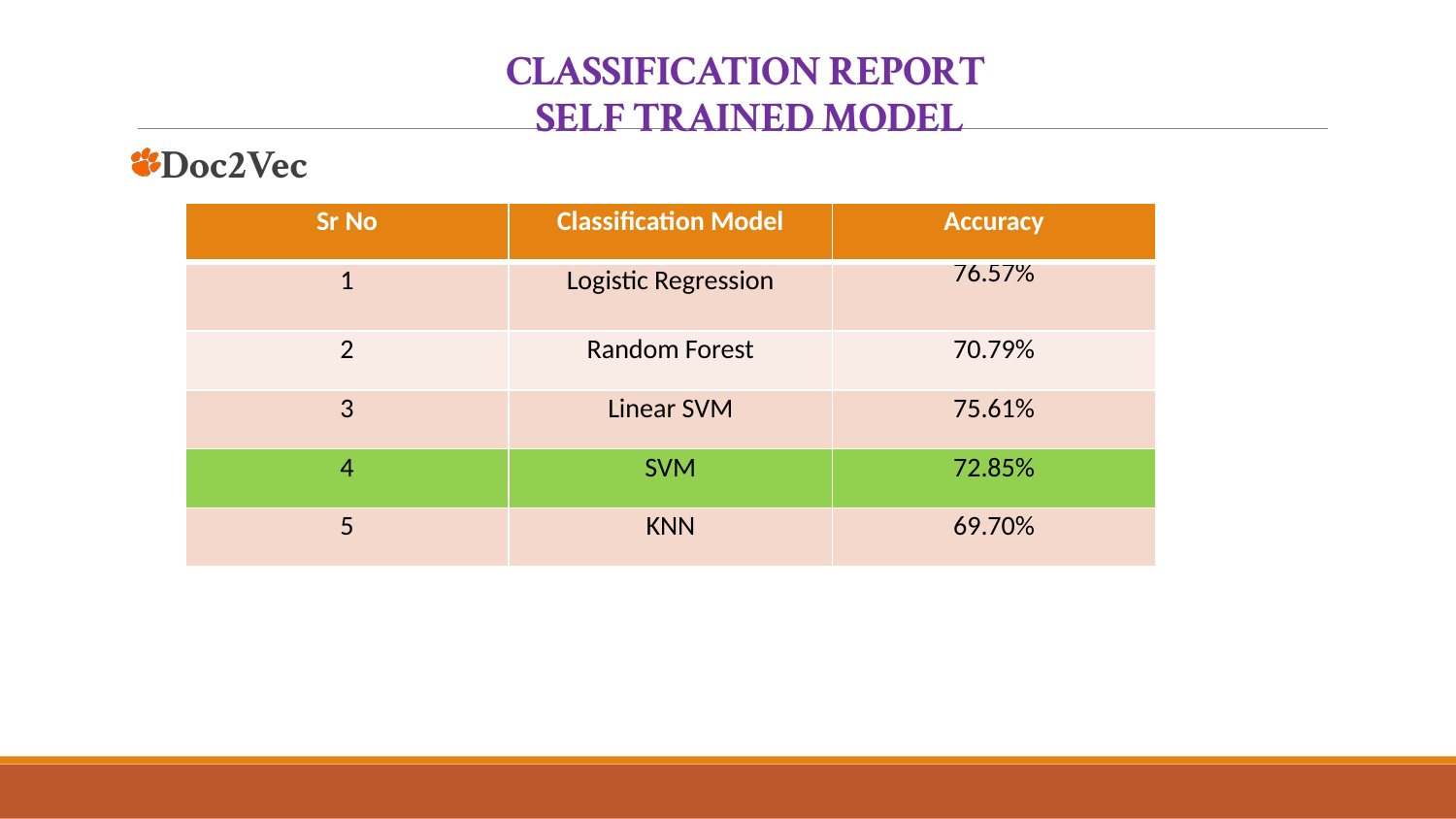

# CLASSIFICATION REPORT SELF TRAINED MODEL
Doc2Vec

| Sr No | Classification Model | Accuracy |
| --- | --- | --- |
| 1 | Logistic Regression | 76.57% |
| 2 | Random Forest | 70.79% |
| 3 | Linear SVM | 75.61% |
| 4 | SVM | 72.85% |
| 5 | KNN | 69.70% |